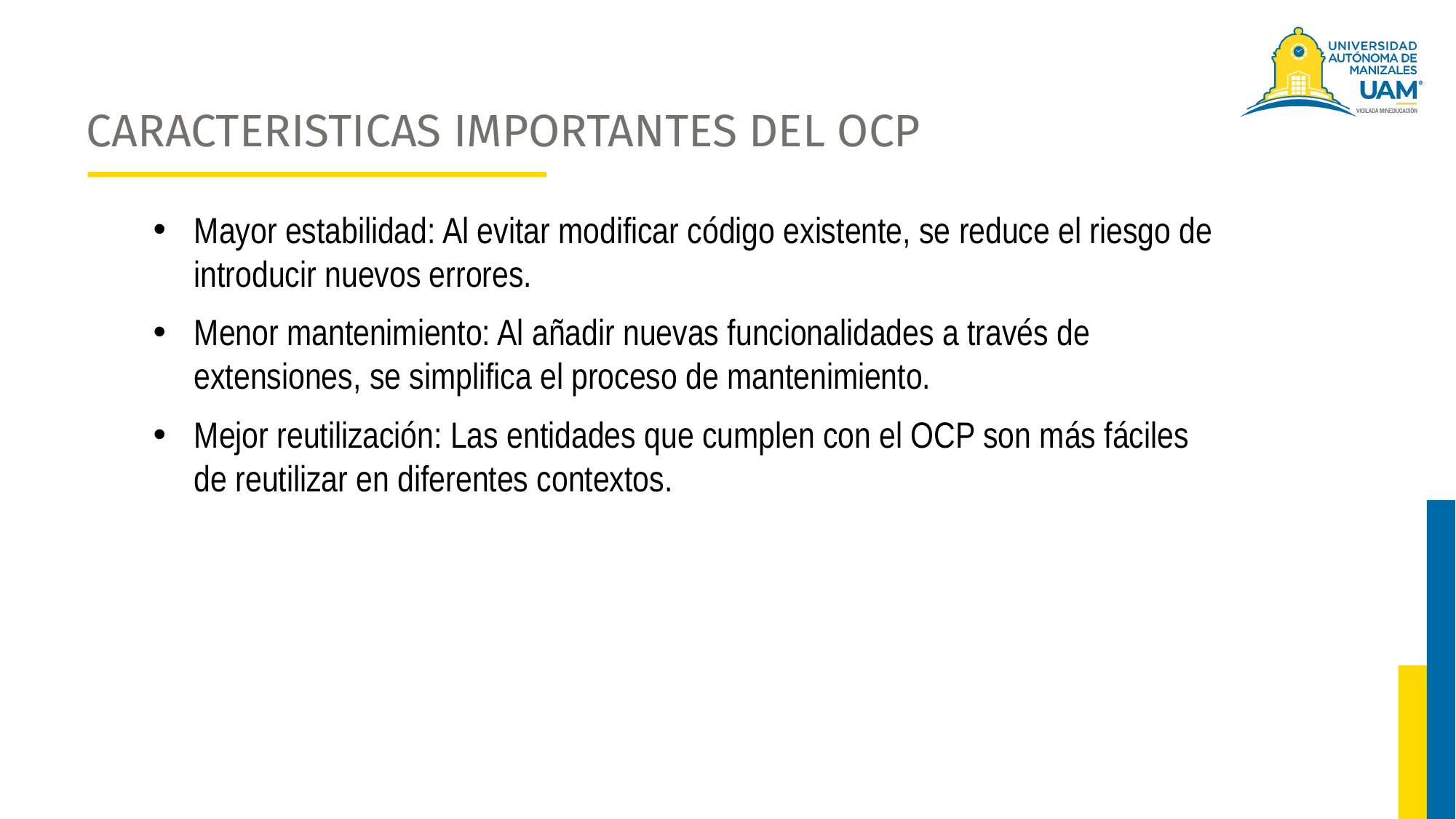

# CARACTERISTICAS IMPORTANTES DEL OCP

Mayor estabilidad: Al evitar modificar código existente, se reduce el riesgo de introducir nuevos errores.
Menor mantenimiento: Al añadir nuevas funcionalidades a través de extensiones, se simplifica el proceso de mantenimiento.
Mejor reutilización: Las entidades que cumplen con el OCP son más fáciles de reutilizar en diferentes contextos.